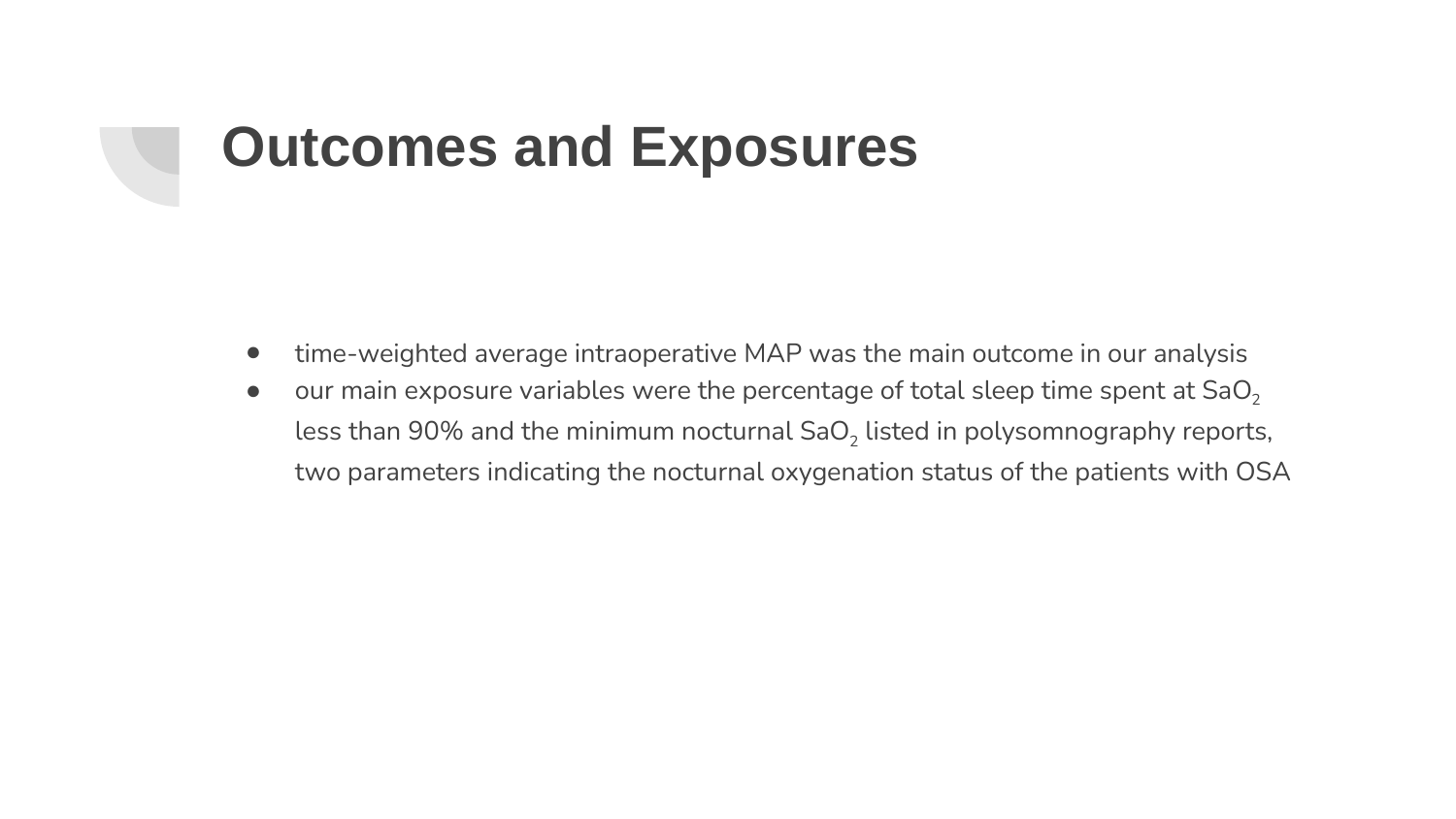

# Outcomes and Exposures
time-weighted average intraoperative MAP was the main outcome in our analysis
our main exposure variables were the percentage of total sleep time spent at SaO2 less than 90% and the minimum nocturnal SaO2 listed in polysomnography reports, two parameters indicating the nocturnal oxygenation status of the patients with OSA